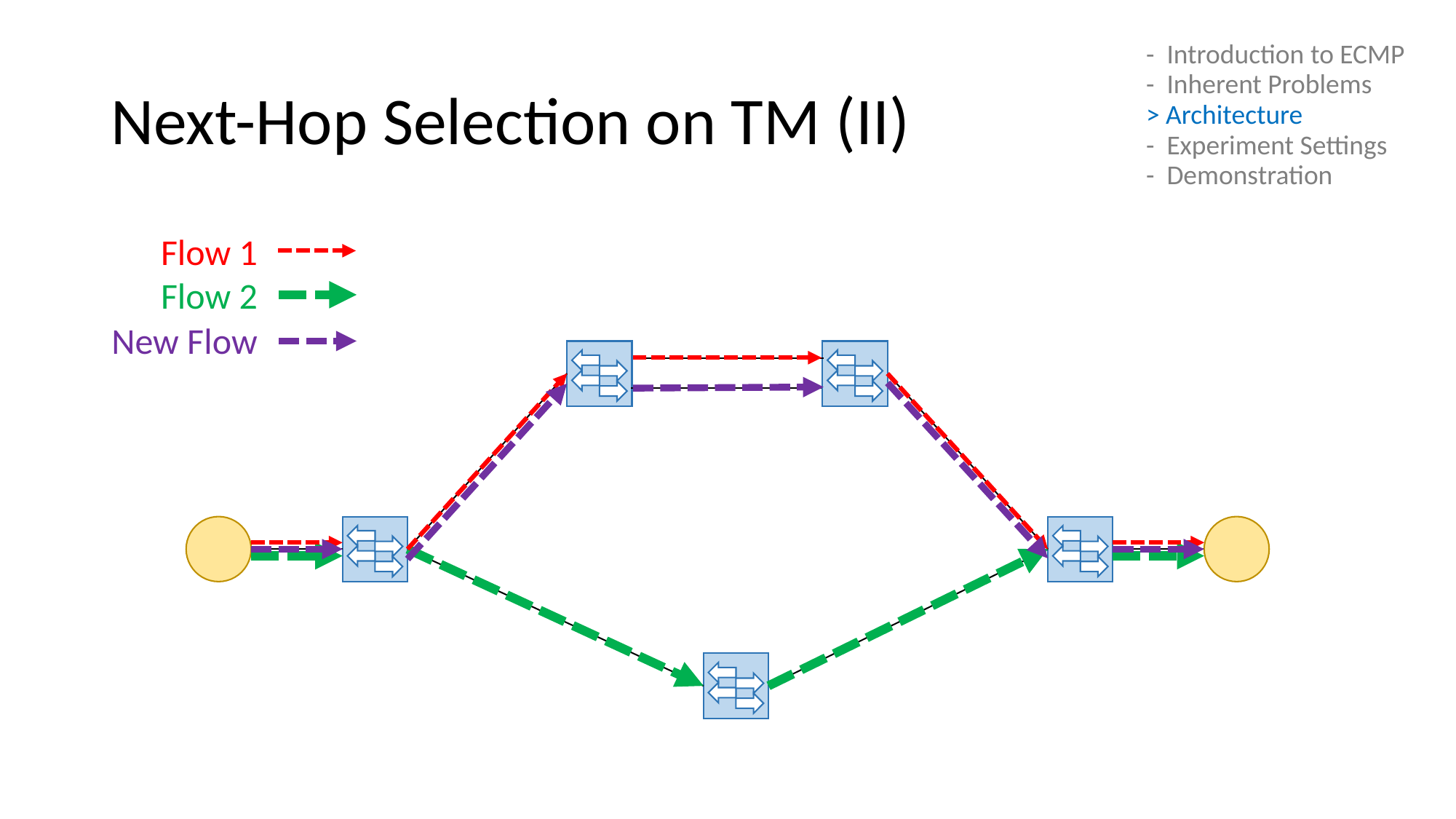

# Next-Hop Selection on TM (II)
-  Introduction to ECMP
-  Inherent Problems
> Architecture
-  Experiment Settings
-  Demonstration
Flow 1
Flow 2
New Flow